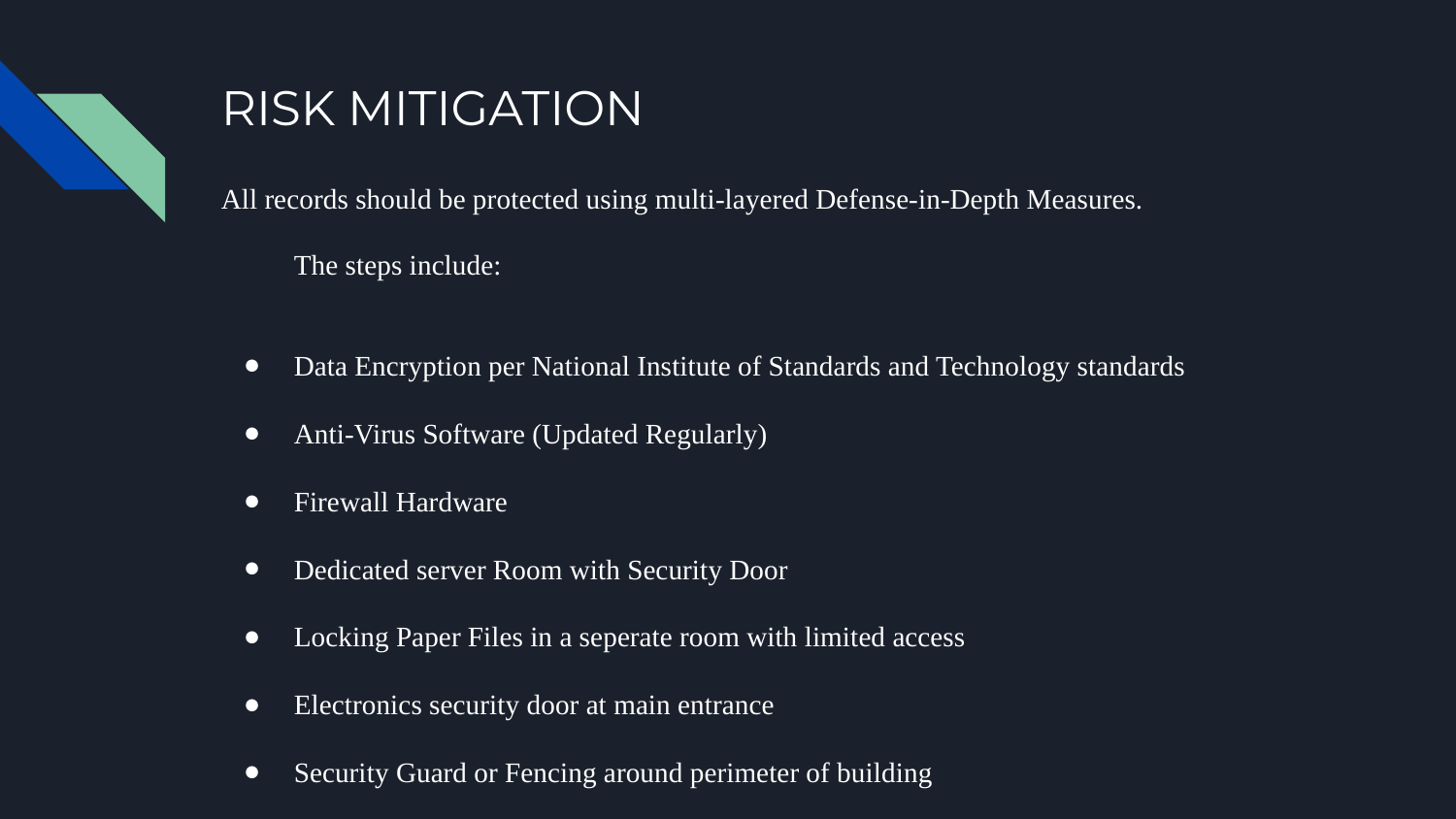

# RISK MITIGATION
All records should be protected using multi-layered Defense-in-Depth Measures.
The steps include:
Data Encryption per National Institute of Standards and Technology standards
Anti-Virus Software (Updated Regularly)
Firewall Hardware
Dedicated server Room with Security Door
Locking Paper Files in a seperate room with limited access
Electronics security door at main entrance
Security Guard or Fencing around perimeter of building